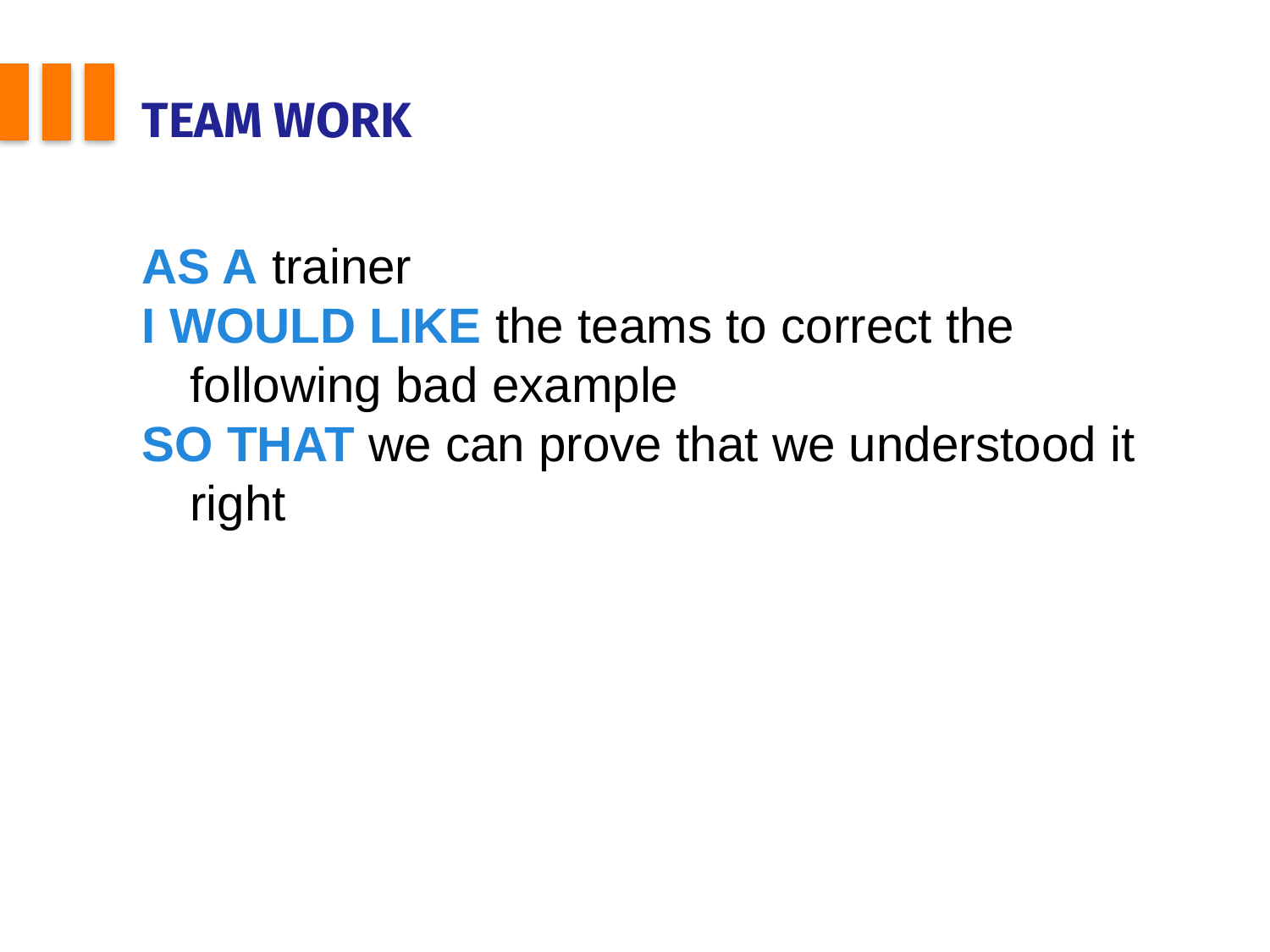

# Team work
AS A trainer
I WOULD LIKE the teams to correct the following bad example
SO THAT we can prove that we understood it right